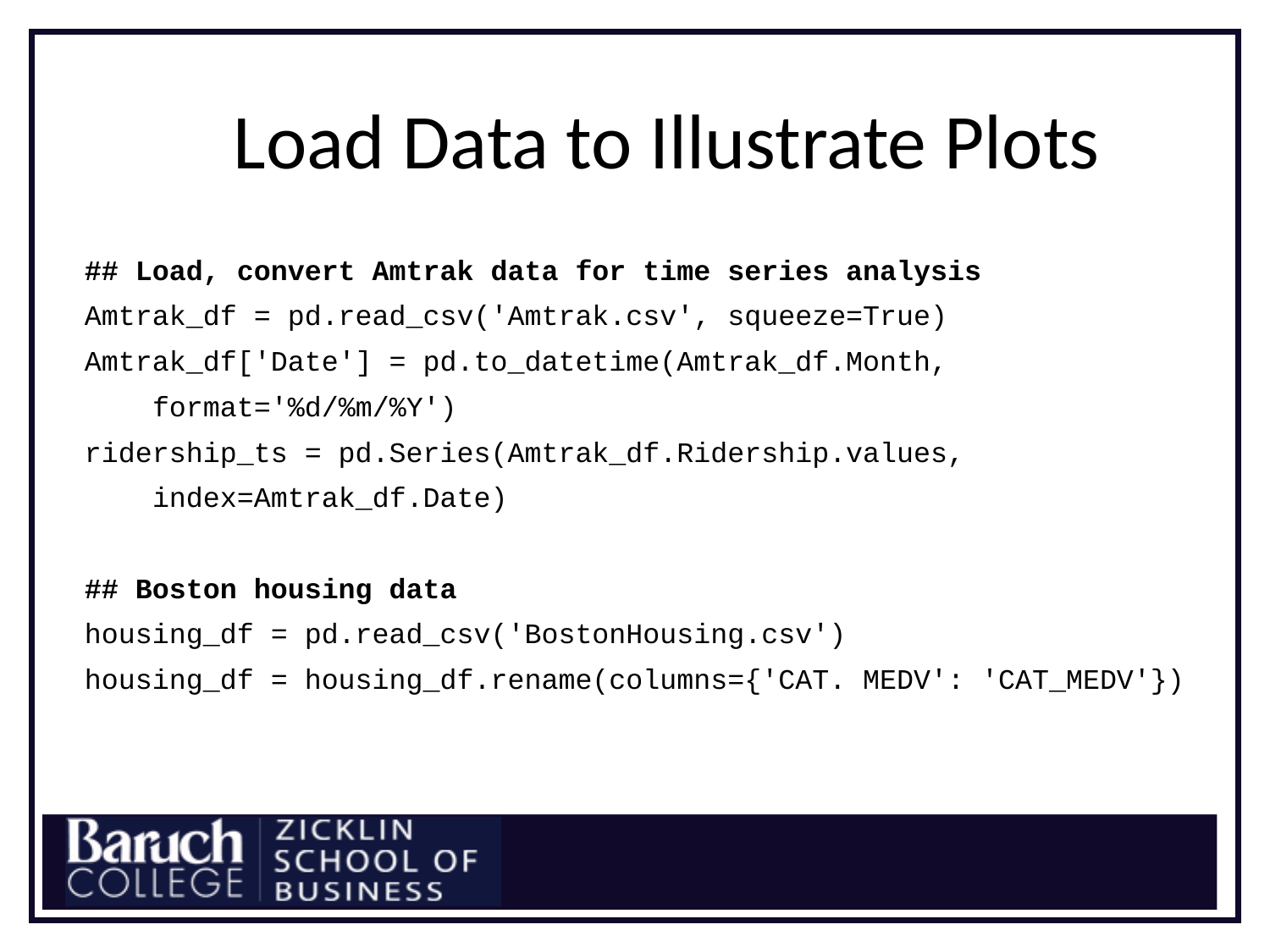

# Load Data to Illustrate Plots
## Load, convert Amtrak data for time series analysis
Amtrak_df = pd.read_csv('Amtrak.csv', squeeze=True)
Amtrak_df['Date'] = pd.to_datetime(Amtrak_df.Month,
    format='%d/%m/%Y')
ridership_ts = pd.Series(Amtrak_df.Ridership.values,
    index=Amtrak_df.Date)

## Boston housing data
housing_df = pd.read_csv('BostonHousing.csv')
housing_df = housing_df.rename(columns={'CAT. MEDV': 'CAT_MEDV'})